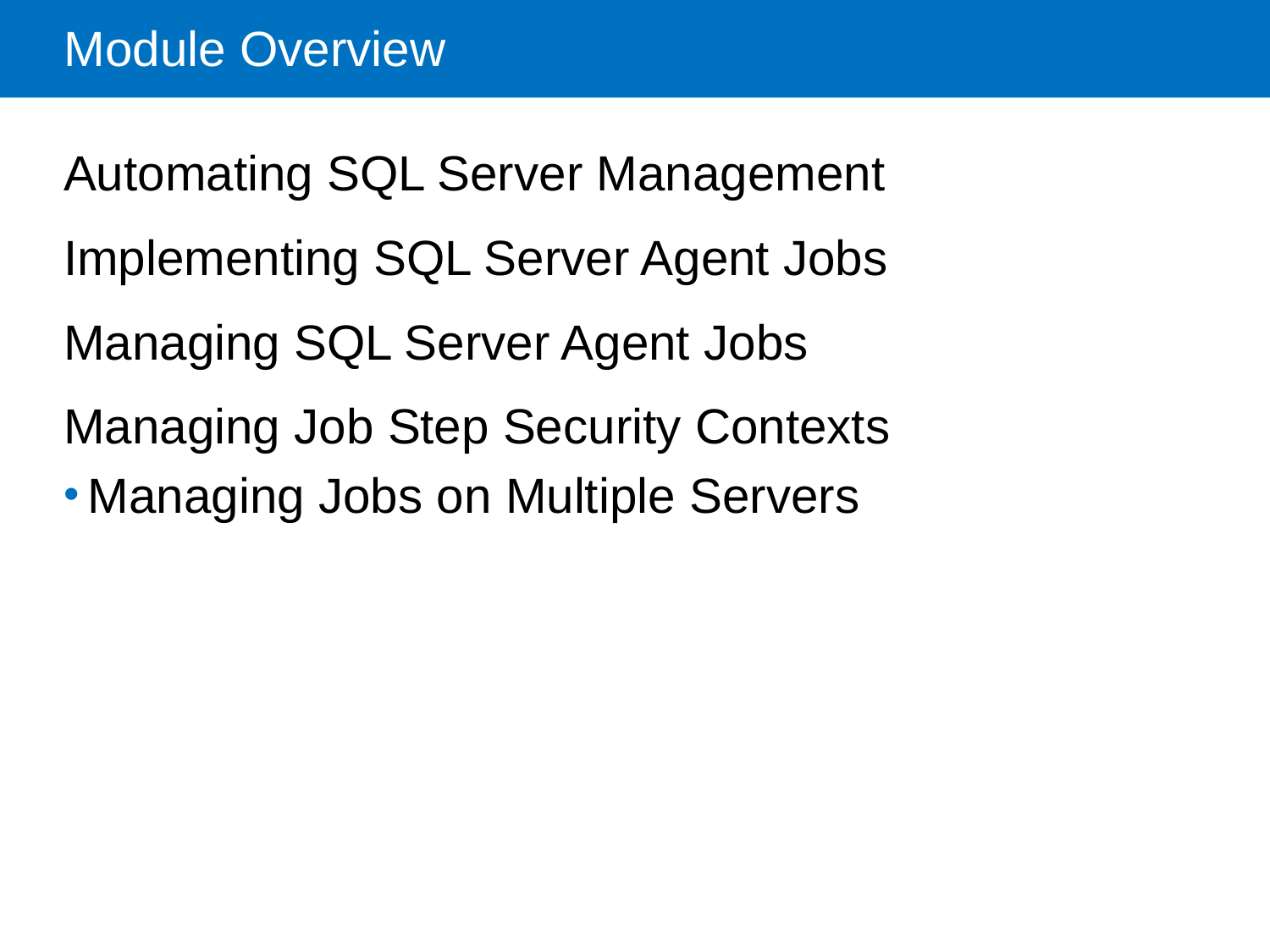

# Module Overview
Automating SQL Server Management
Implementing SQL Server Agent Jobs
Managing SQL Server Agent Jobs
Managing Job Step Security Contexts
Managing Jobs on Multiple Servers